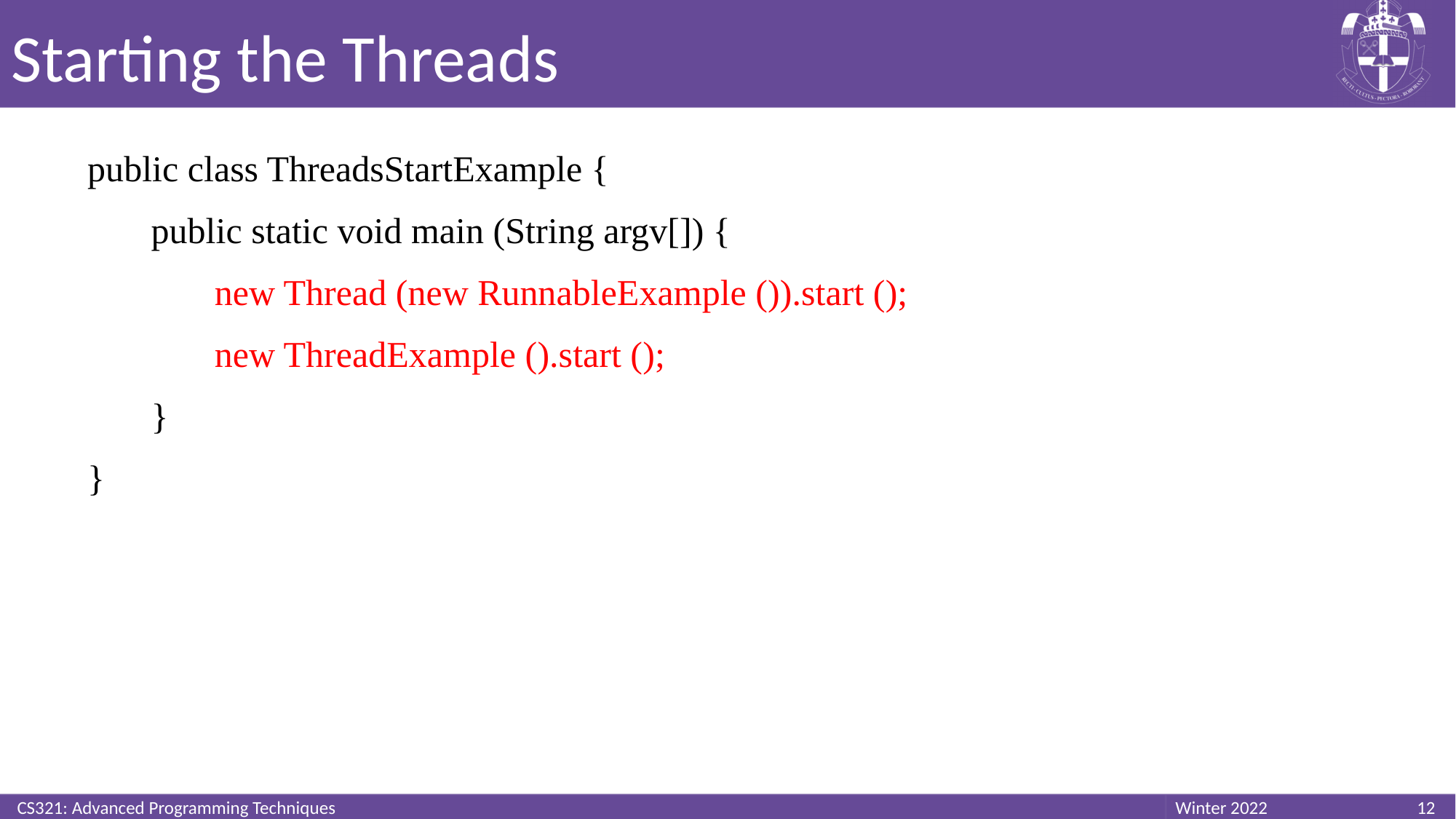

# Starting the Threads
public class ThreadsStartExample {
       public static void main (String argv[]) {
              new Thread (new RunnableExample ()).start ();
              new ThreadExample ().start ();
       }
}

CS321: Advanced Programming Techniques
12
Winter 2022